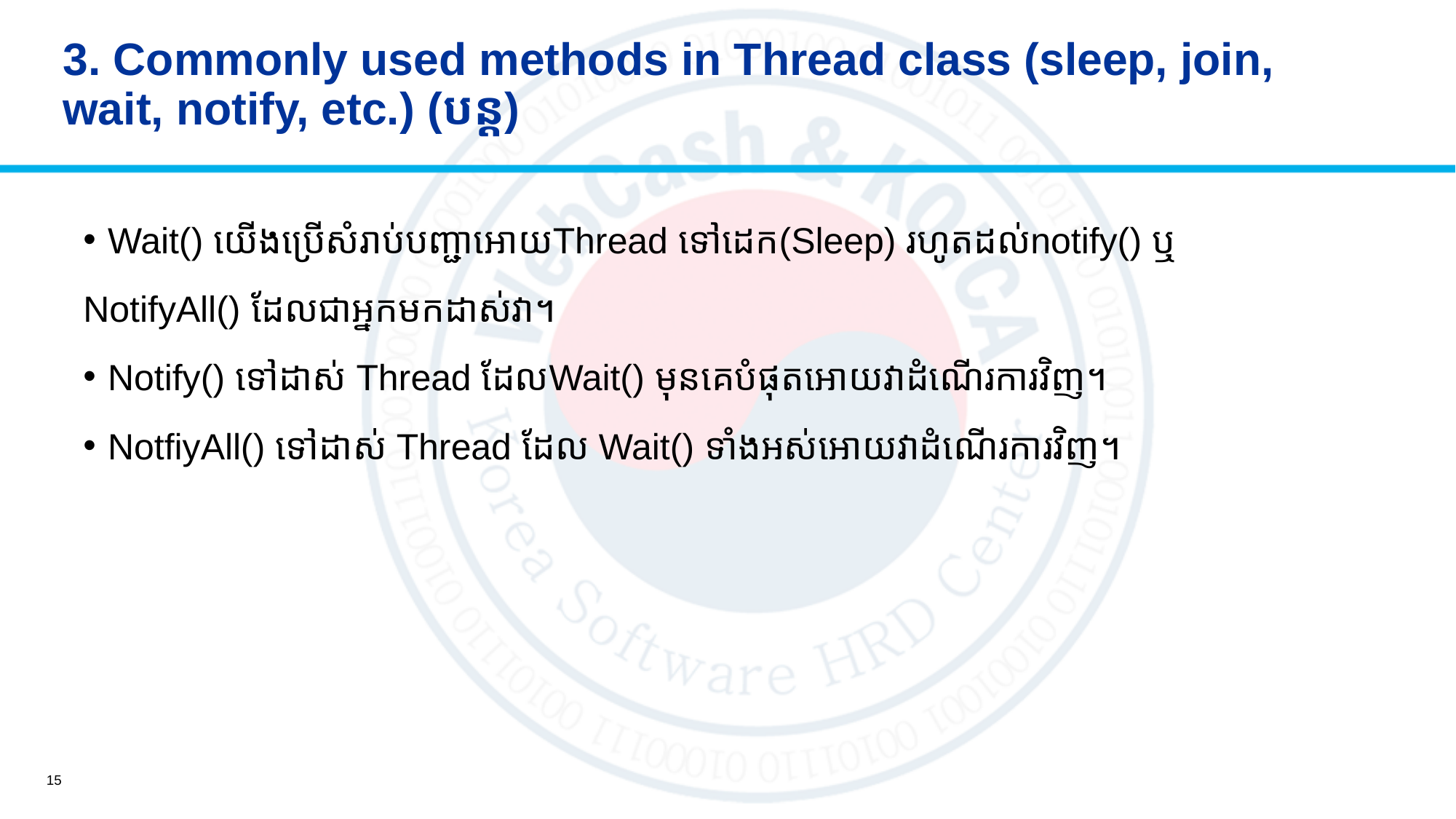

# 3. Commonly used methods in Thread class (sleep, join, wait, notify, etc.) (បន្ត)
Wait() យើងប្រើសំរាប់បញ្ជាអោយThread ទៅដេក(Sleep) រហូតដល់notify() ឬ
NotifyAll() ដែលជាអ្នកមកដាស់វា។
Notify() ទៅដាស់ Thread ដែលWait() មុនគេបំផុតអោយវាដំណើរការវិញ។
NotfiyAll() ទៅដាស់​ Thread ដែល Wait() ទាំងអស់អោយវាដំណើរការវិញ។
15